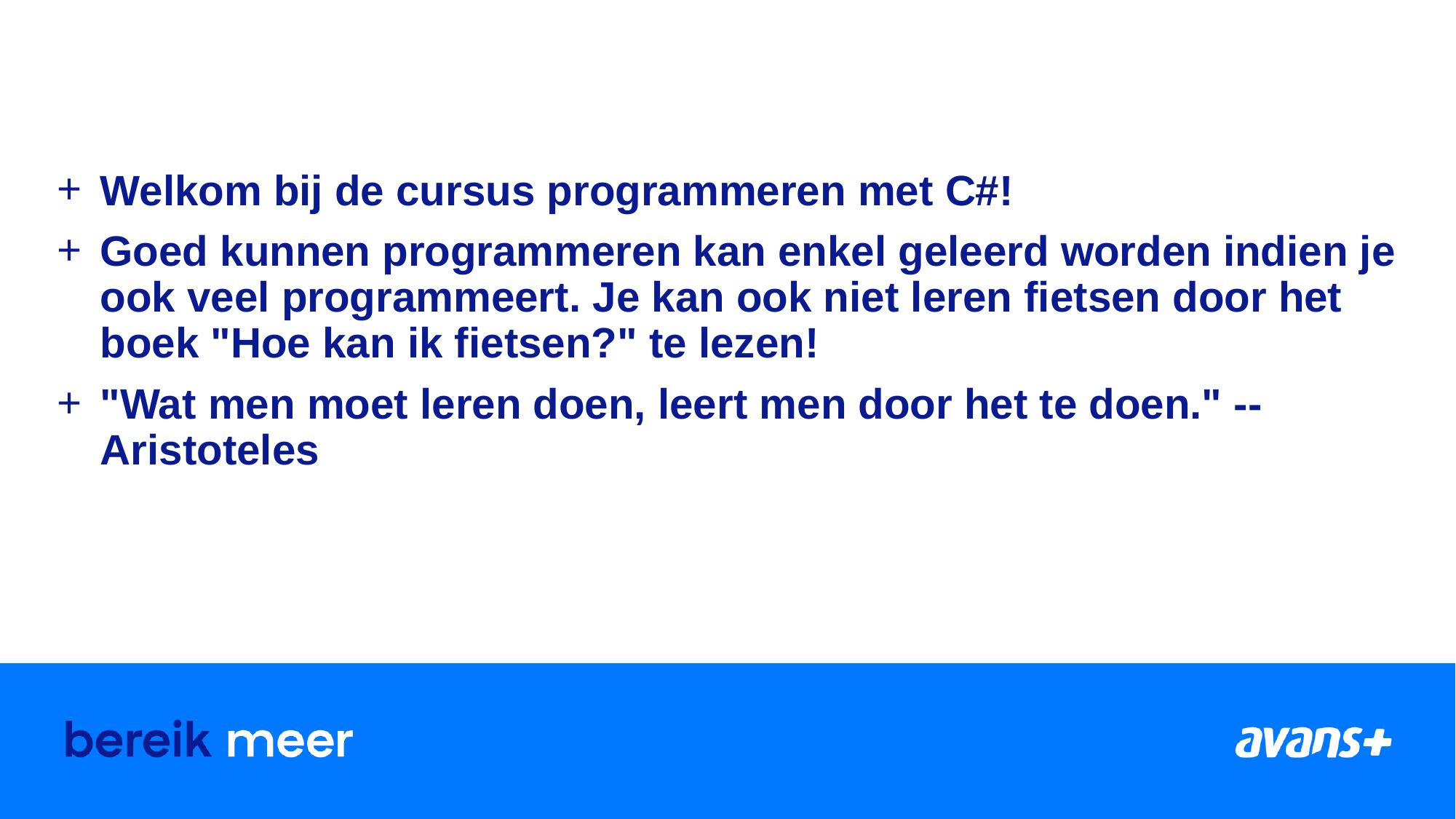

#
Welkom bij de cursus programmeren met C#!
Goed kunnen programmeren kan enkel geleerd worden indien je ook veel programmeert. Je kan ook niet leren fietsen door het boek "Hoe kan ik fietsen?" te lezen!
"Wat men moet leren doen, leert men door het te doen." -- Aristoteles